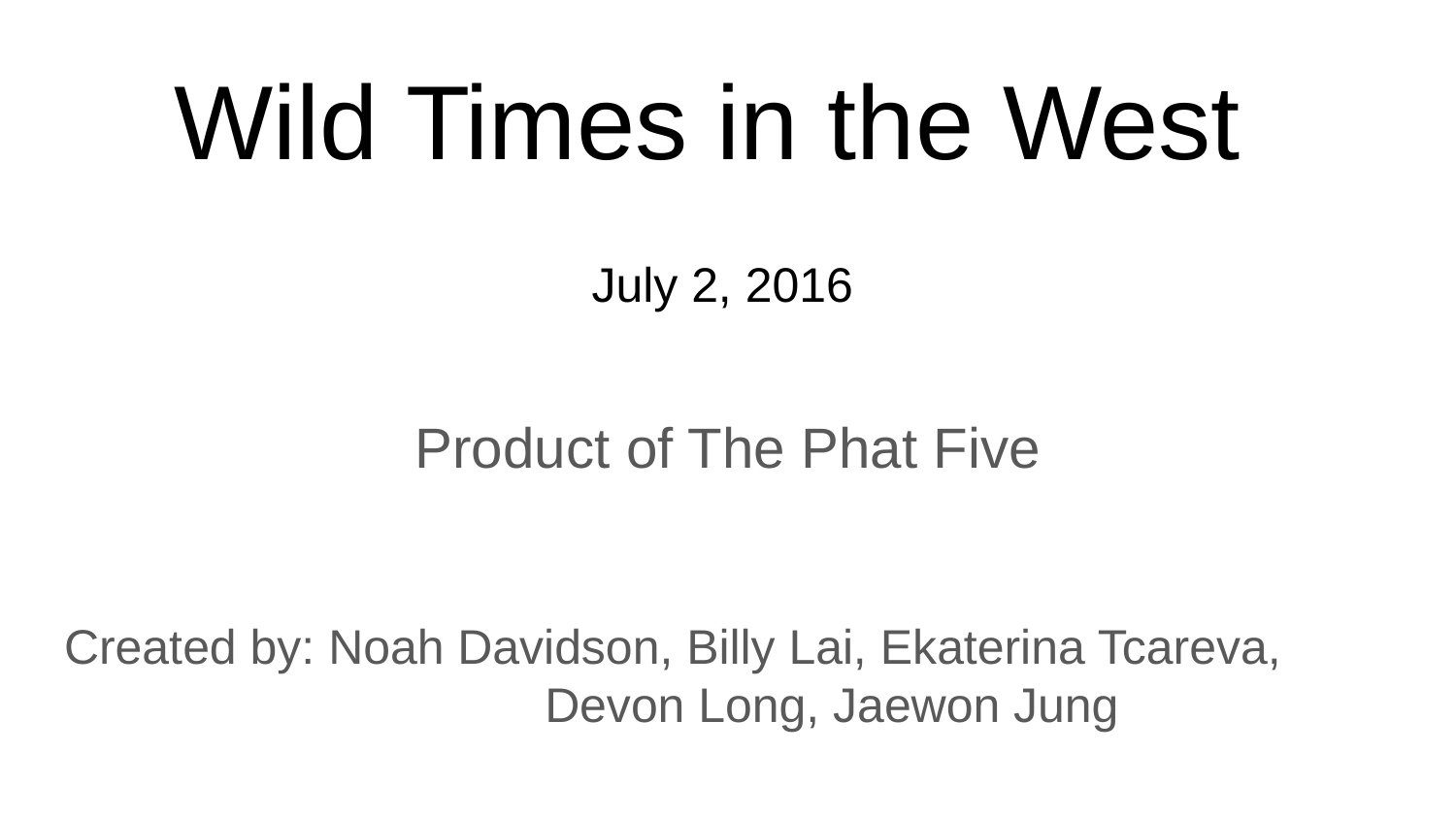

# Wild Times in the West

July 2, 2016
Product of The Phat Five

Created by: Noah Davidson, Billy Lai, Ekaterina Tcareva, 			              Devon Long, Jaewon Jung